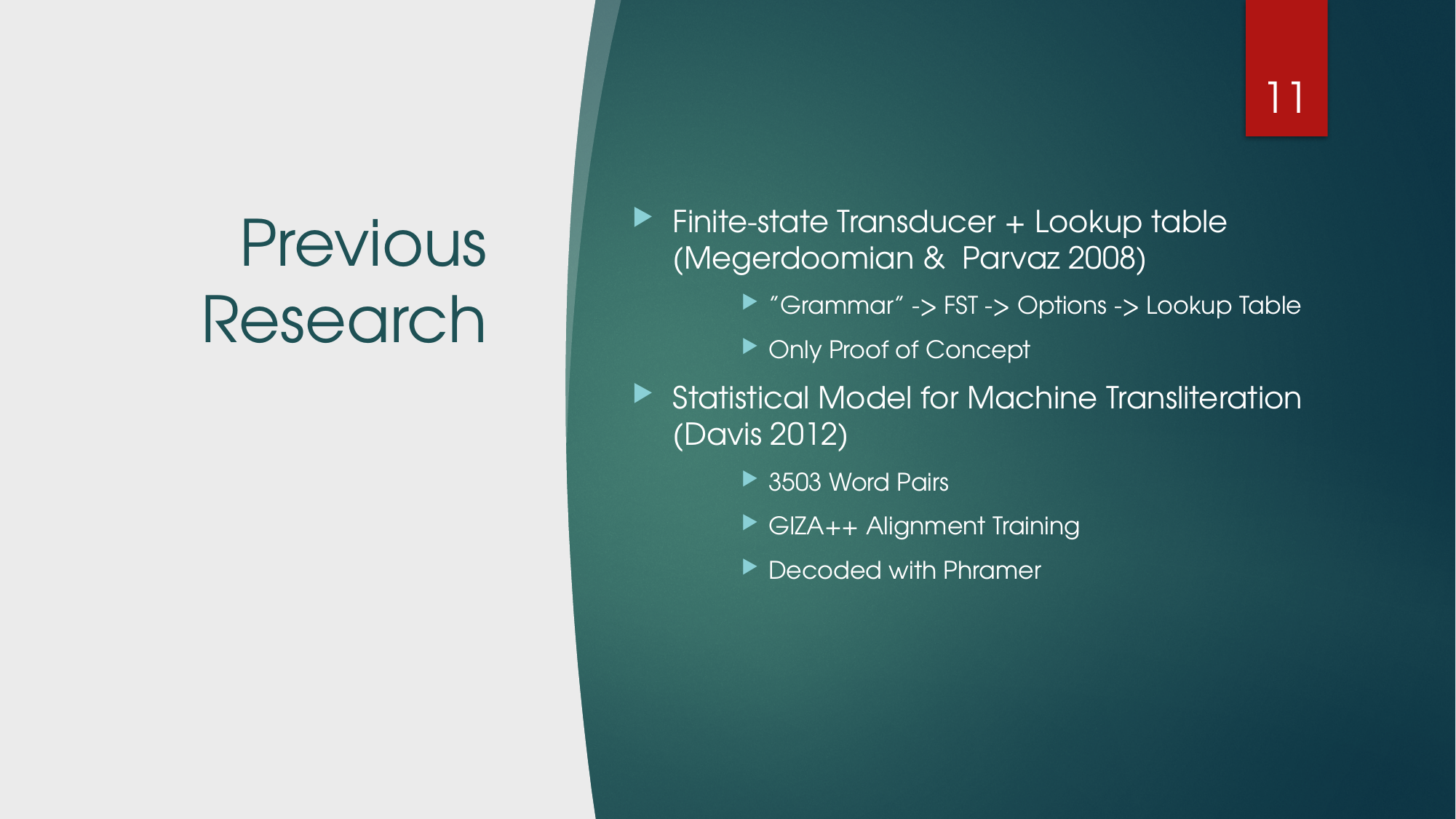

11
# Previous Research
Finite-state Transducer + Lookup table (Megerdoomian &  Parvaz 2008)
”Grammar” -> FST -> Options -> Lookup Table
Only Proof of Concept
Statistical Model for Machine Transliteration (Davis 2012)
3503 Word Pairs
GIZA++ Alignment Training
Decoded with Phramer